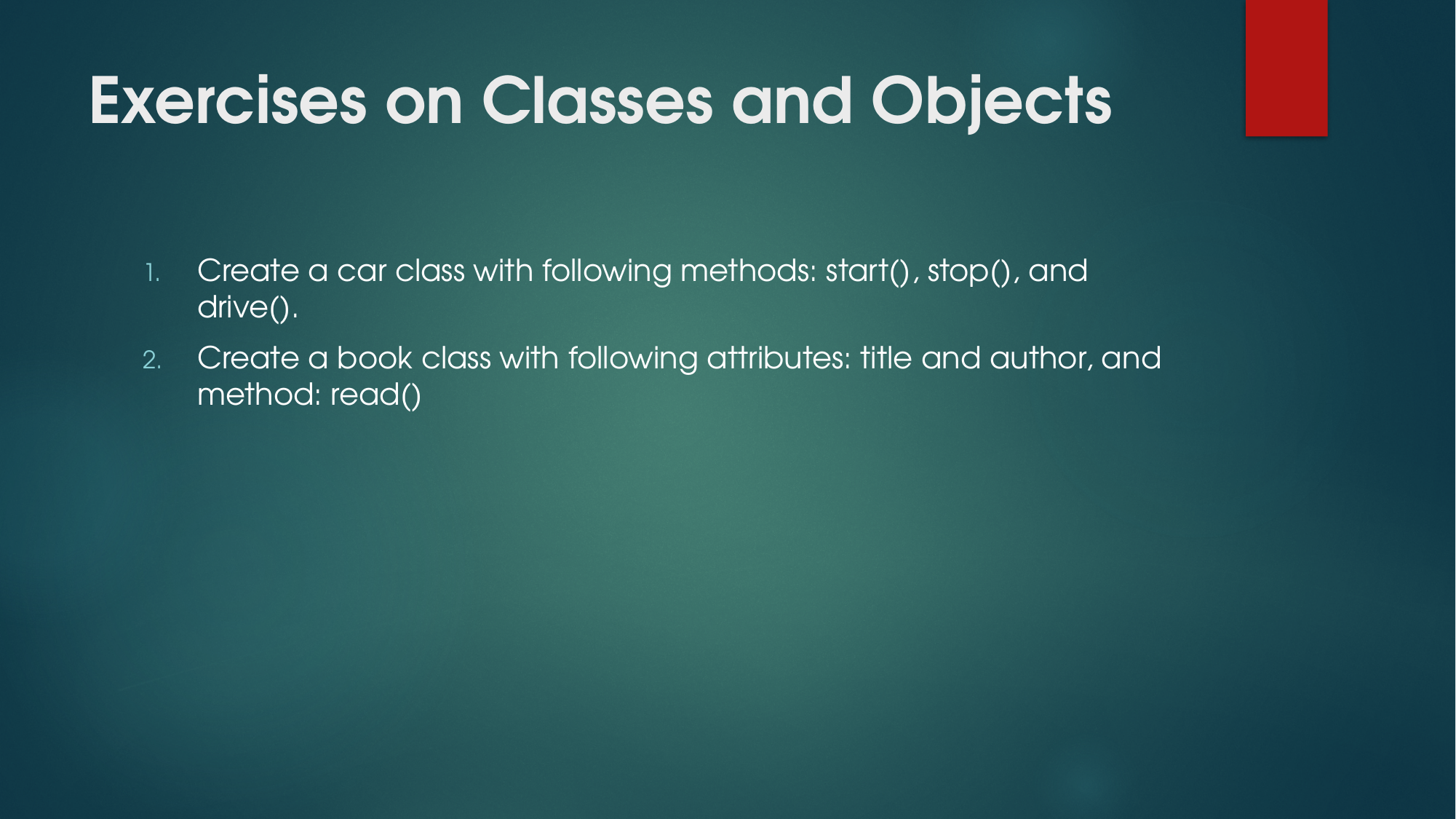

# Exercises on Classes and Objects
Create a car class with following methods: start(), stop(), and drive().
Create a book class with following attributes: title and author, and method: read()